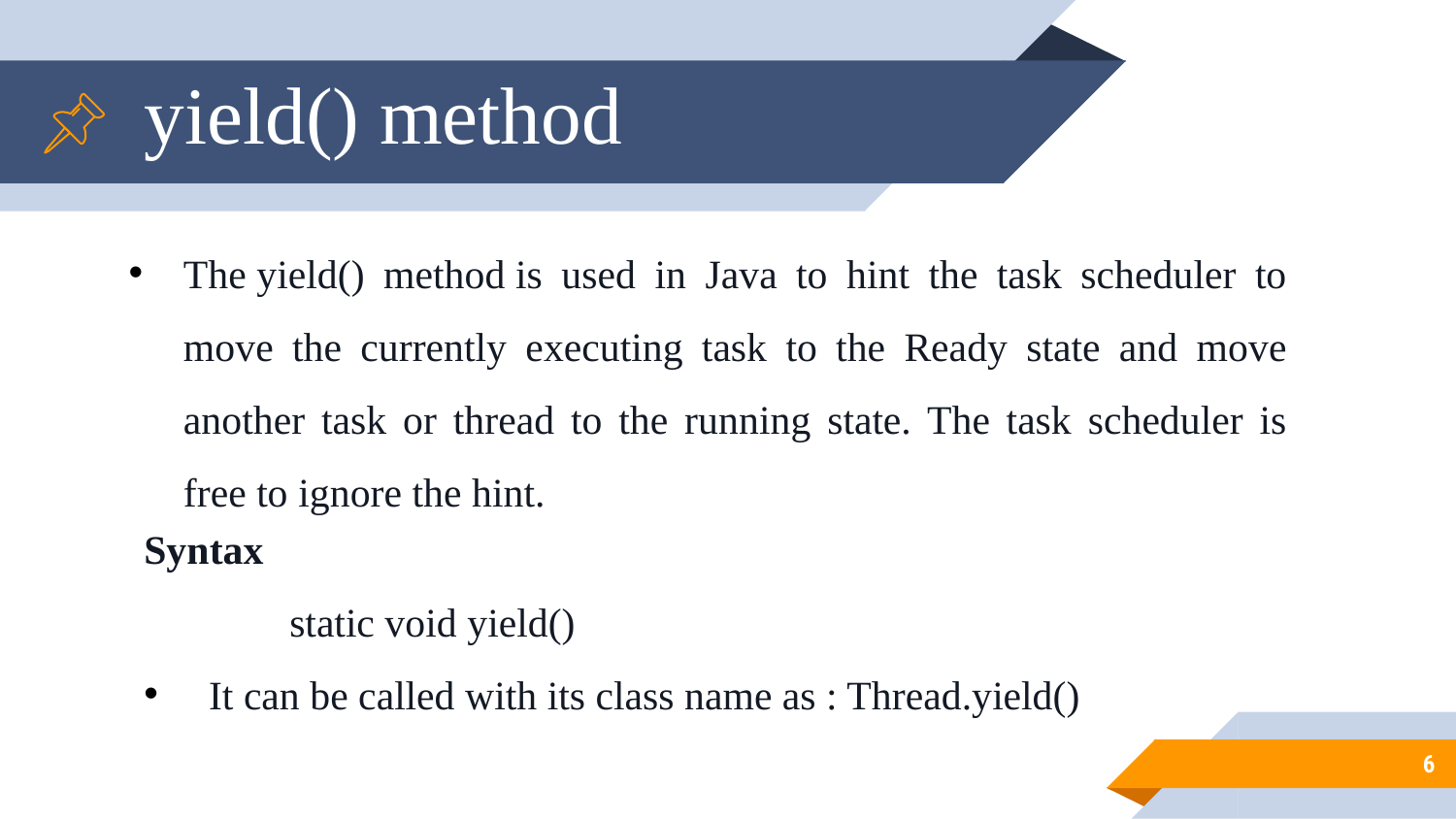

yield() method

The yield() method is used in Java to hint the task scheduler to move the currently executing task to the Ready state and move another task or thread to the running state. The task scheduler is free to ignore the hint.
Syntax
	static void yield()
 It can be called with its class name as : Thread.yield()
6